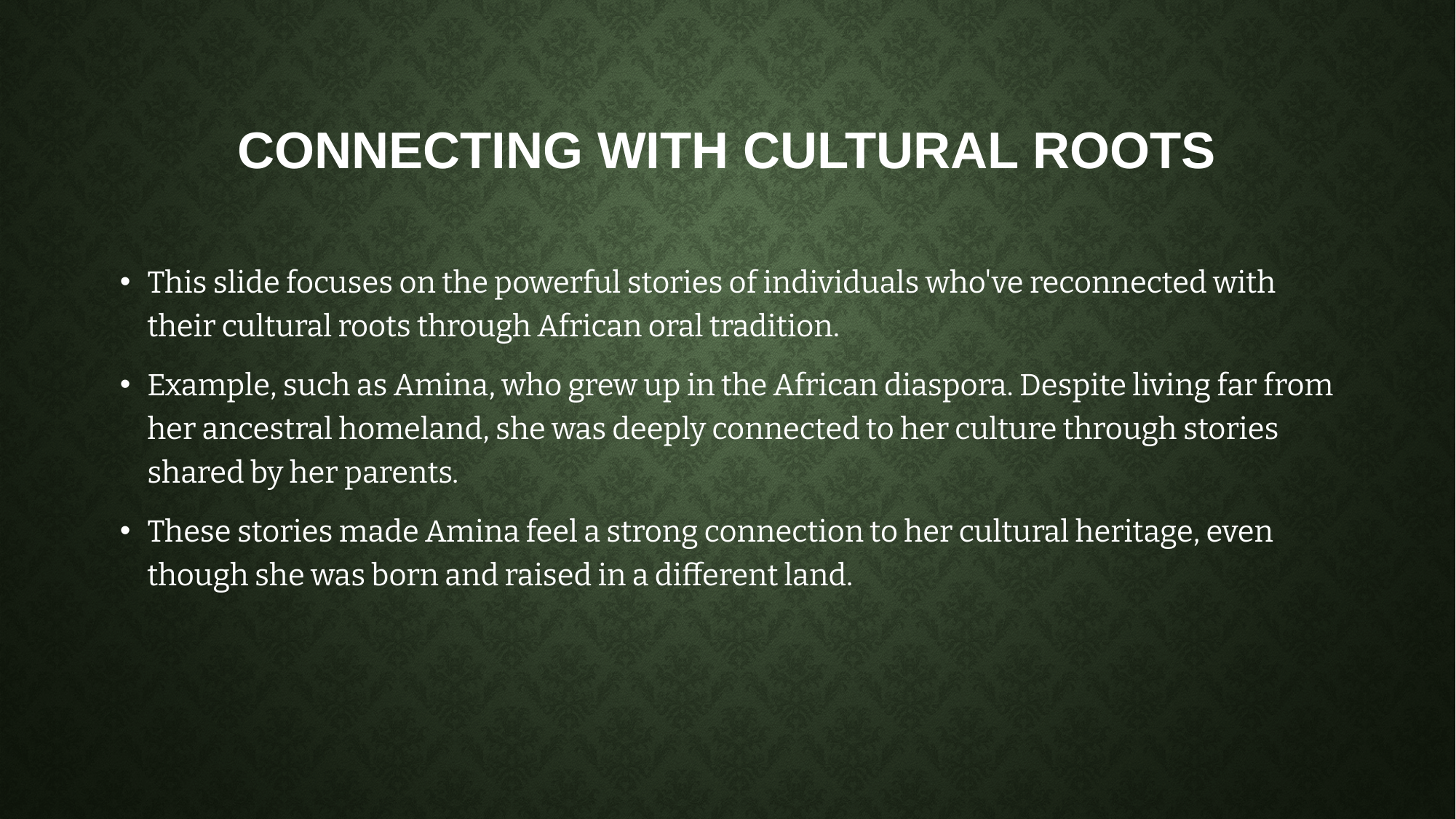

# Connecting with Cultural Roots
This slide focuses on the powerful stories of individuals who've reconnected with their cultural roots through African oral tradition.
Example, such as Amina, who grew up in the African diaspora. Despite living far from her ancestral homeland, she was deeply connected to her culture through stories shared by her parents.
These stories made Amina feel a strong connection to her cultural heritage, even though she was born and raised in a different land.